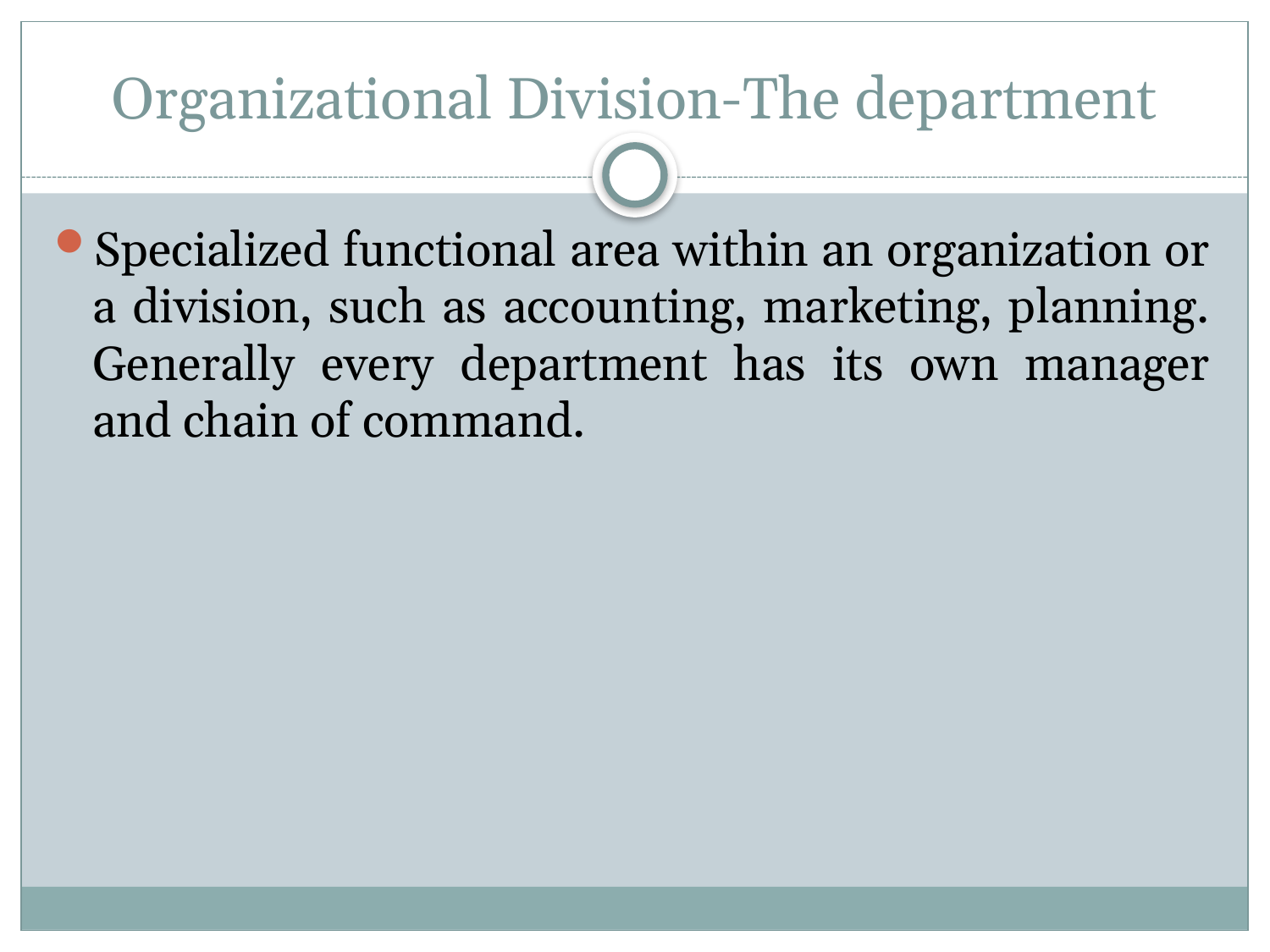

# Organizational Division-The department
Specialized functional area within an organization or a division, such as accounting, marketing, planning. Generally every department has its own manager and chain of command.